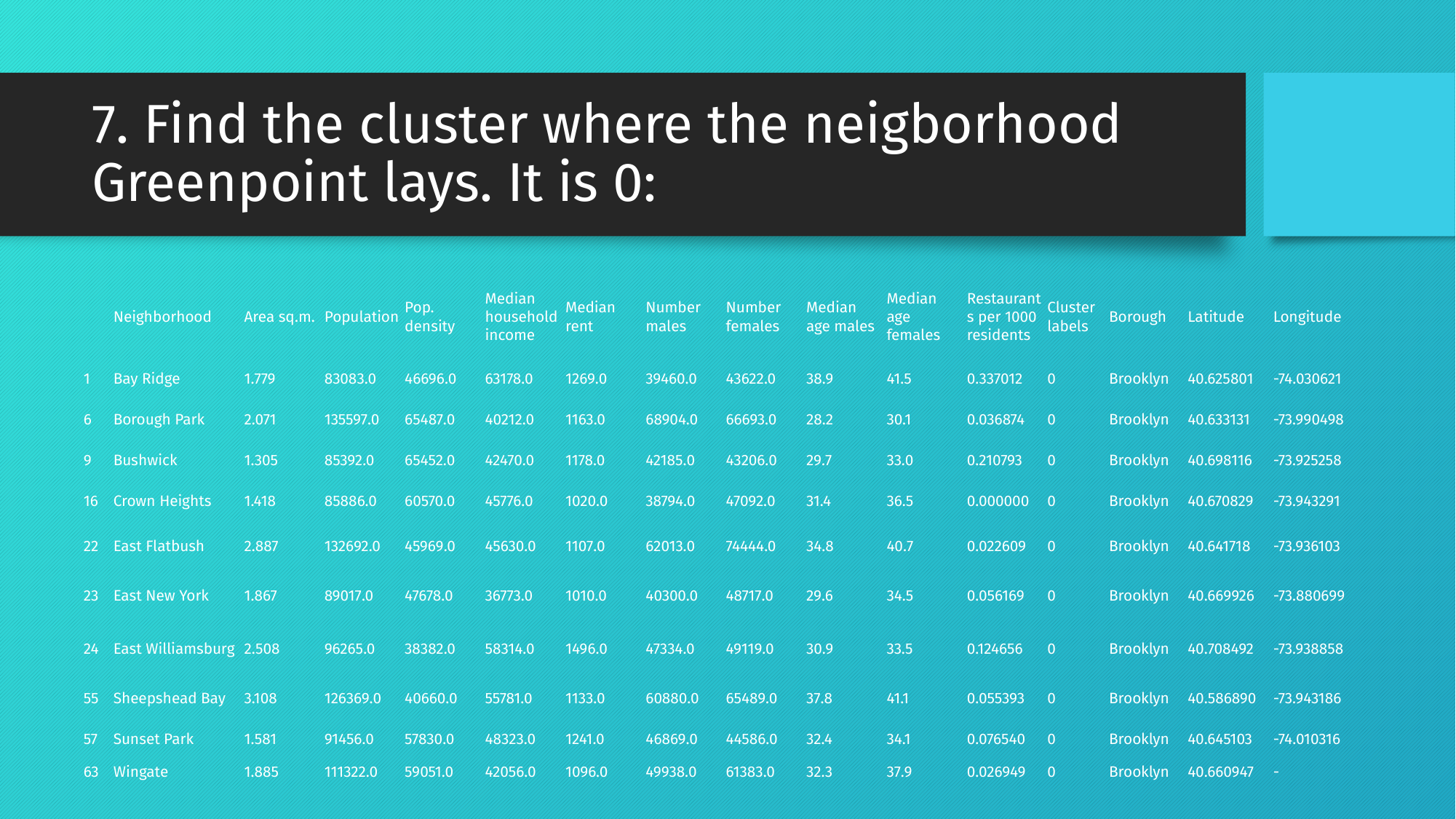

# 7. Find the cluster where the neigborhood Greenpoint lays. It is 0:
|  | Neighborhood | Area sq.m. | Population | Pop. density | Median household income | Median rent | Number males | Number females | Median age males | Median age females | Restaurants per 1000 residents | Cluster labels | Borough | Latitude | Longitude |
| --- | --- | --- | --- | --- | --- | --- | --- | --- | --- | --- | --- | --- | --- | --- | --- |
| 1 | Bay Ridge | 1.779 | 83083.0 | 46696.0 | 63178.0 | 1269.0 | 39460.0 | 43622.0 | 38.9 | 41.5 | 0.337012 | 0 | Brooklyn | 40.625801 | -74.030621 |
| 6 | Borough Park | 2.071 | 135597.0 | 65487.0 | 40212.0 | 1163.0 | 68904.0 | 66693.0 | 28.2 | 30.1 | 0.036874 | 0 | Brooklyn | 40.633131 | -73.990498 |
| 9 | Bushwick | 1.305 | 85392.0 | 65452.0 | 42470.0 | 1178.0 | 42185.0 | 43206.0 | 29.7 | 33.0 | 0.210793 | 0 | Brooklyn | 40.698116 | -73.925258 |
| 16 | Crown Heights | 1.418 | 85886.0 | 60570.0 | 45776.0 | 1020.0 | 38794.0 | 47092.0 | 31.4 | 36.5 | 0.000000 | 0 | Brooklyn | 40.670829 | -73.943291 |
| 22 | East Flatbush | 2.887 | 132692.0 | 45969.0 | 45630.0 | 1107.0 | 62013.0 | 74444.0 | 34.8 | 40.7 | 0.022609 | 0 | Brooklyn | 40.641718 | -73.936103 |
| 23 | East New York | 1.867 | 89017.0 | 47678.0 | 36773.0 | 1010.0 | 40300.0 | 48717.0 | 29.6 | 34.5 | 0.056169 | 0 | Brooklyn | 40.669926 | -73.880699 |
| 24 | East Williamsburg | 2.508 | 96265.0 | 38382.0 | 58314.0 | 1496.0 | 47334.0 | 49119.0 | 30.9 | 33.5 | 0.124656 | 0 | Brooklyn | 40.708492 | -73.938858 |
| 55 | Sheepshead Bay | 3.108 | 126369.0 | 40660.0 | 55781.0 | 1133.0 | 60880.0 | 65489.0 | 37.8 | 41.1 | 0.055393 | 0 | Brooklyn | 40.586890 | -73.943186 |
| 57 | Sunset Park | 1.581 | 91456.0 | 57830.0 | 48323.0 | 1241.0 | 46869.0 | 44586.0 | 32.4 | 34.1 | 0.076540 | 0 | Brooklyn | 40.645103 | -74.010316 |
| 63 | Wingate | 1.885 | 111322.0 | 59051.0 | 42056.0 | 1096.0 | 49938.0 | 61383.0 | 32.3 | 37.9 | 0.026949 | 0 | Brooklyn | 40.660947 | - |